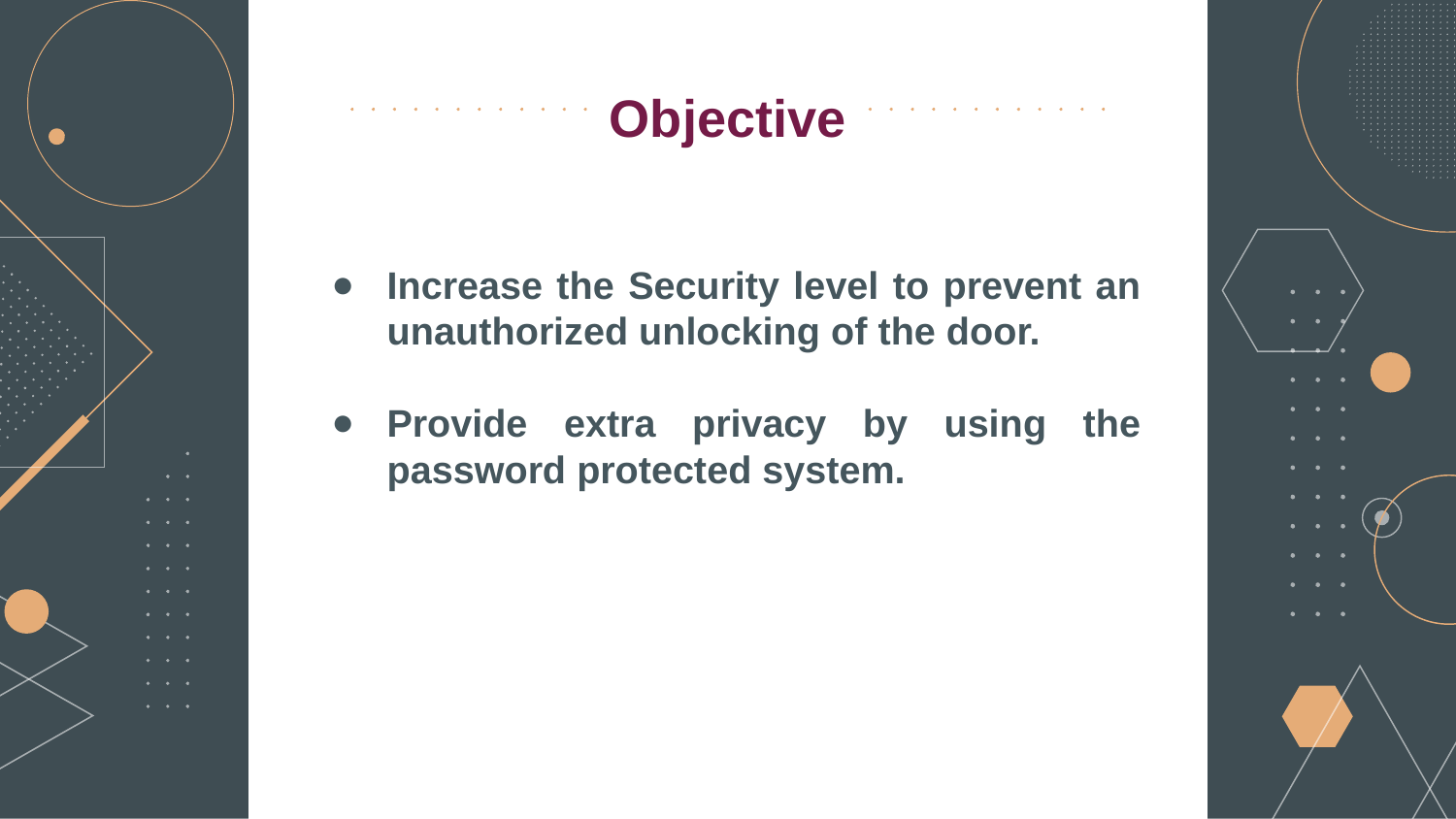

# Objective

Increase the Security level to prevent an unauthorized unlocking of the door.

Provide extra privacy by using the password protected system.